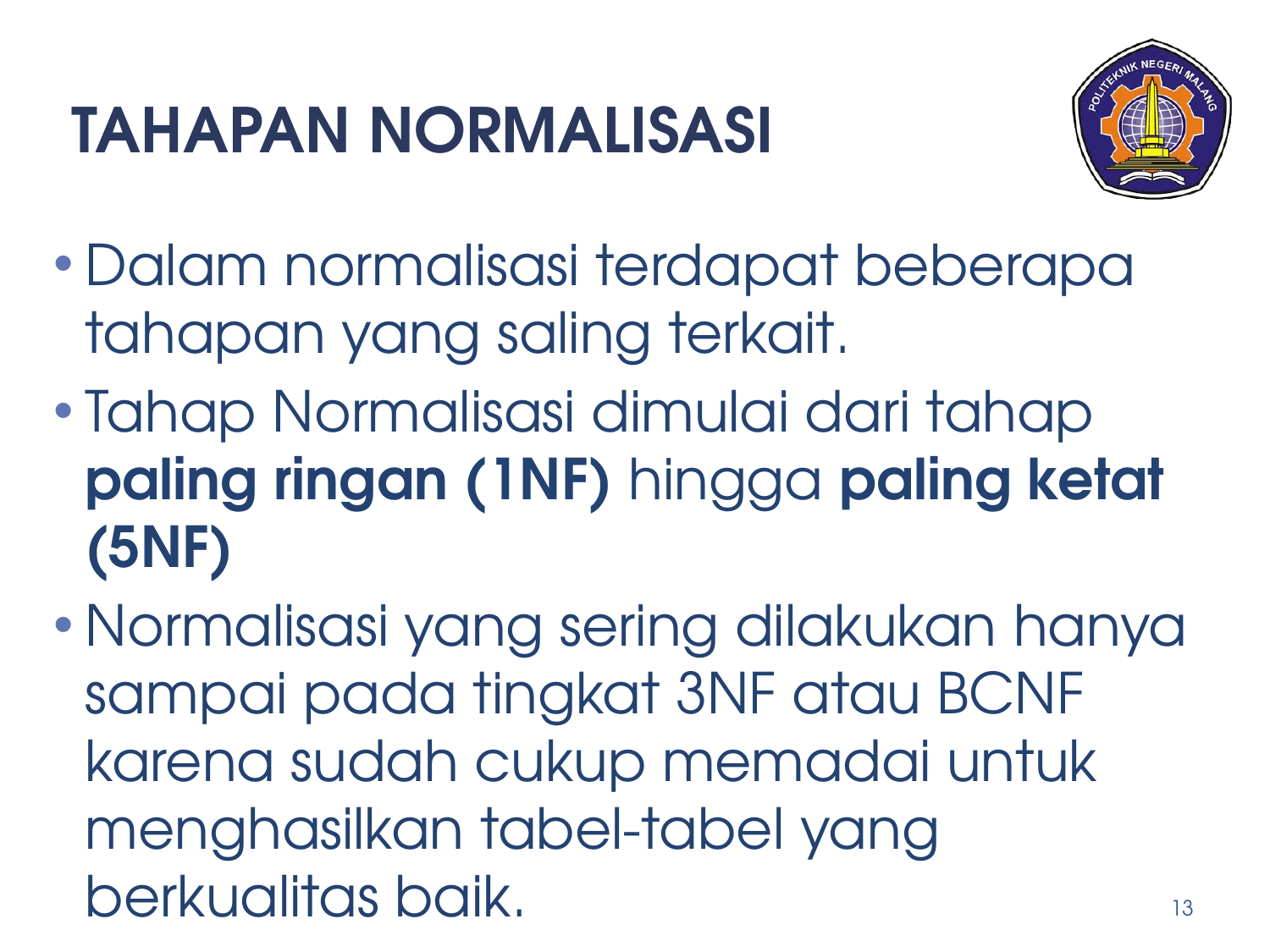

# Tahapan Normalisasi
Dalam normalisasi terdapat beberapa tahapan yang saling terkait.
Tahap Normalisasi dimulai dari tahap paling ringan (1NF) hingga paling ketat (5NF)
Normalisasi yang sering dilakukan hanya sampai pada tingkat 3NF atau BCNF karena sudah cukup memadai untuk menghasilkan tabel-tabel yang berkualitas baik.
13